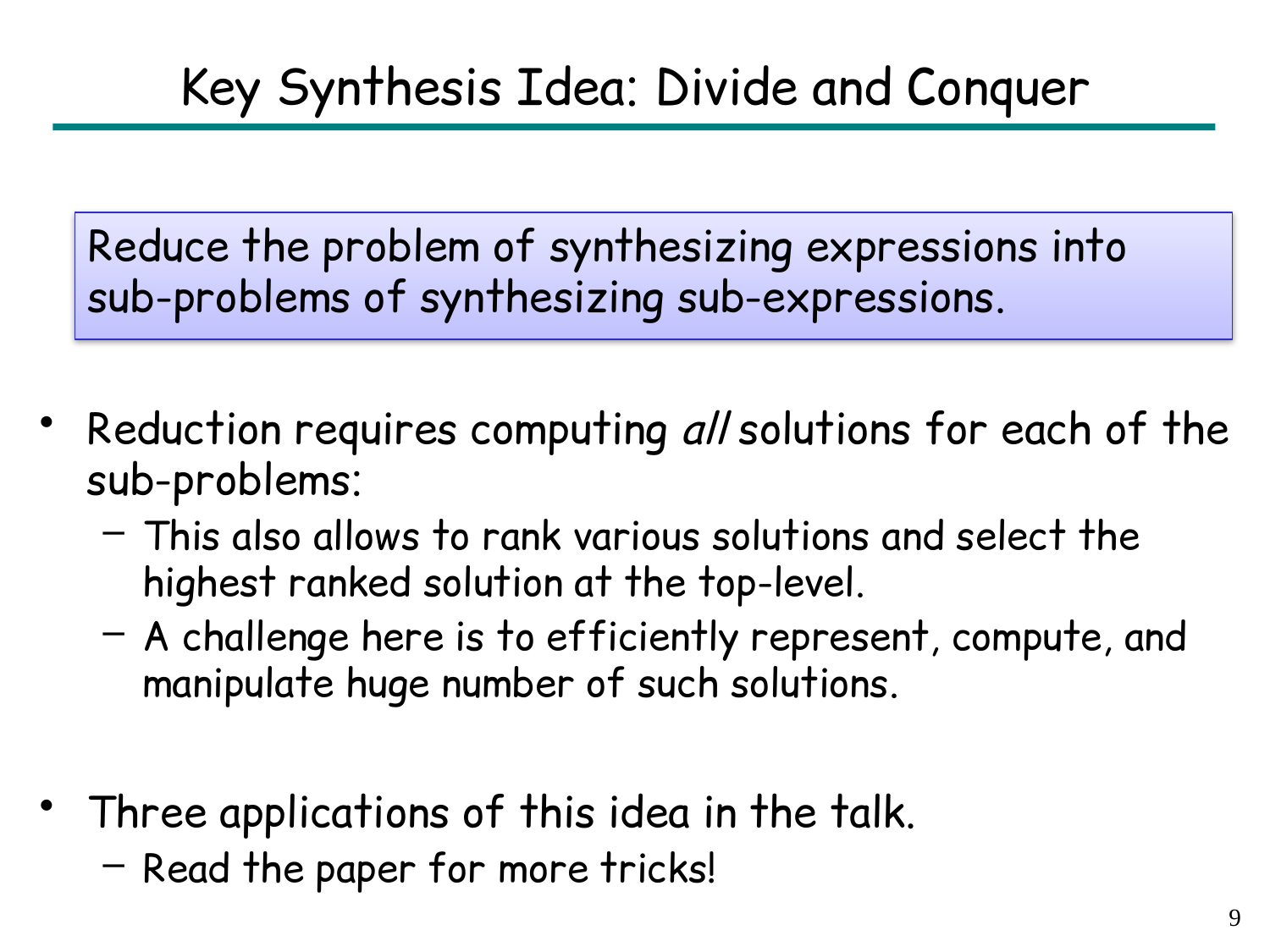

# Key Synthesis Idea: Divide and Conquer
Reduce the problem of synthesizing expressions into sub-problems of synthesizing sub-expressions.

Reduction requires computing all solutions for each of the sub-problems:
This also allows to rank various solutions and select the highest ranked solution at the top-level.
A challenge here is to efficiently represent, compute, and manipulate huge number of such solutions.

Three applications of this idea in the talk.
Read the paper for more tricks!

9